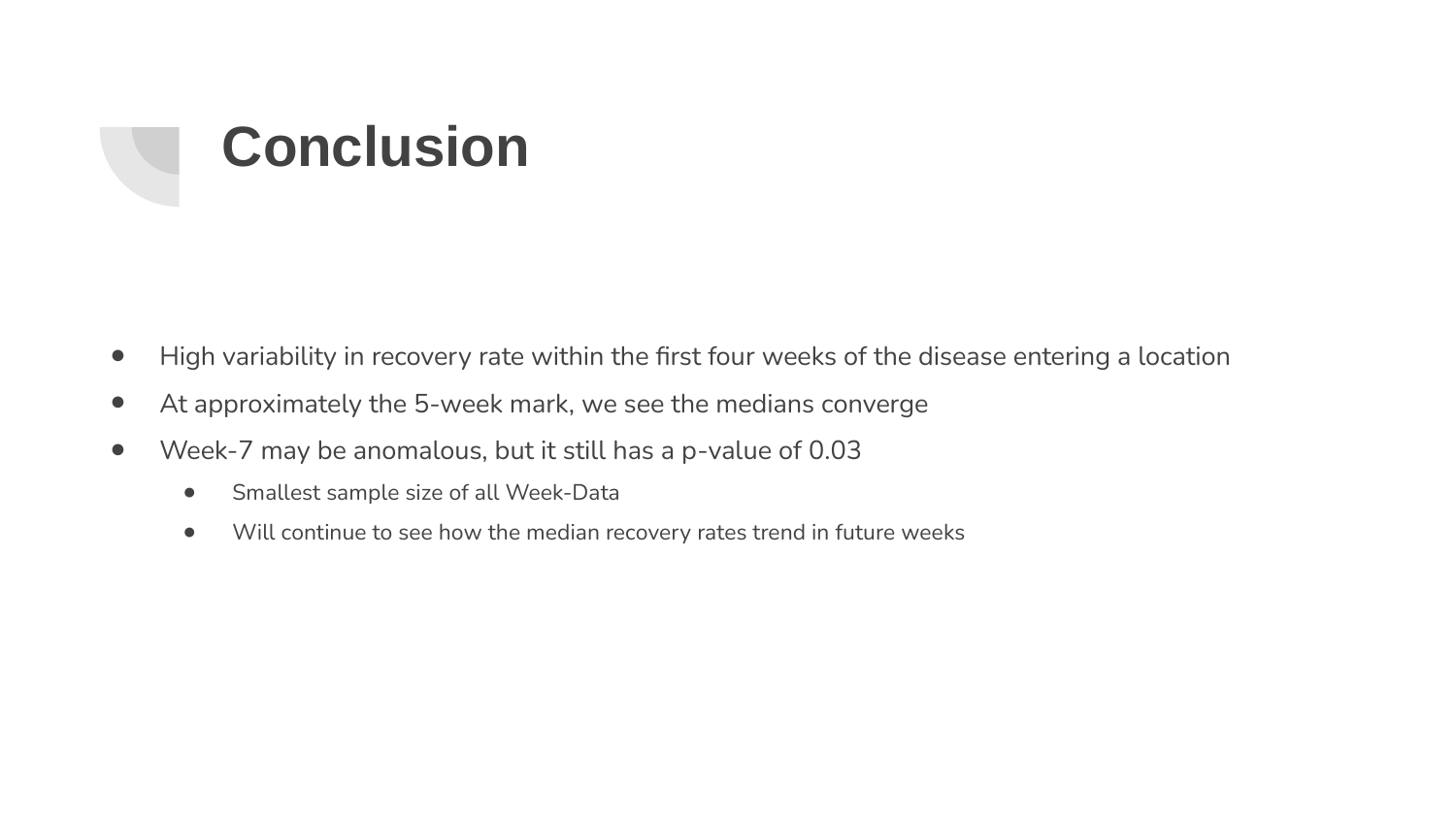

# Conclusion
High variability in recovery rate within the first four weeks of the disease entering a location
At approximately the 5-week mark, we see the medians converge
Week-7 may be anomalous, but it still has a p-value of 0.03
Smallest sample size of all Week-Data
Will continue to see how the median recovery rates trend in future weeks